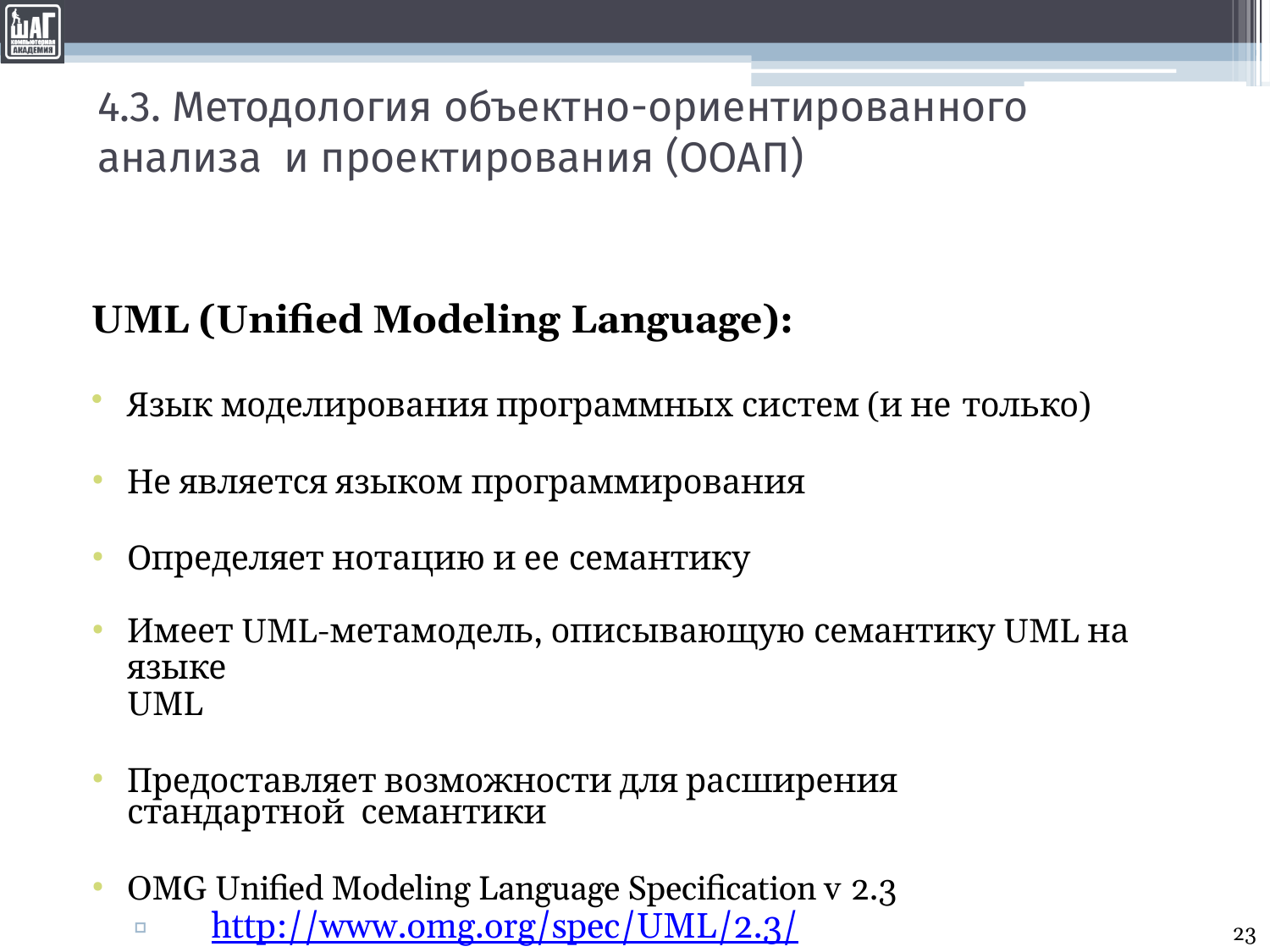

# 4.3. Методология объектно-ориентированного анализа  и проектирования (ООАП)
UML (Unified Modeling Language):

Язык моделирования программных систем (и не только)

Не является языком программирования

Определяет нотацию и ее семантику

Имеет UML-метамодель, описывающую семантику UML на языке
UML

Предоставляет возможности для расширения стандартной  семантики

OMG Unified Modeling Language Specification v 2.3
▫	http://www.omg.org/spec/UML/2.3/
23